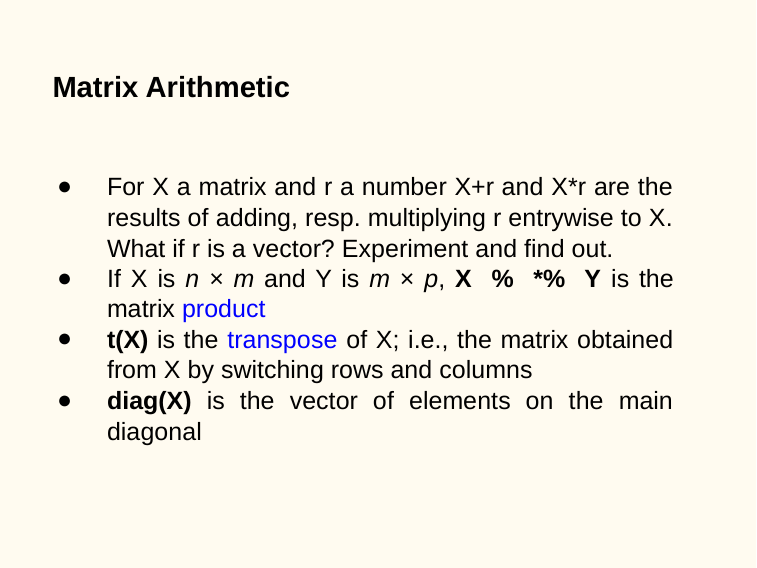

# Matrix Arithmetic
For X a matrix and r a number X+r and X*r are the results of adding, resp. multiplying r entrywise to X. What if r is a vector? Experiment and find out.
If X is n × m and Y is m × p, X  %  *%  Y is the matrix product
t(X) is the transpose of X; i.e., the matrix obtained from X by switching rows and columns
diag(X) is the vector of elements on the main diagonal